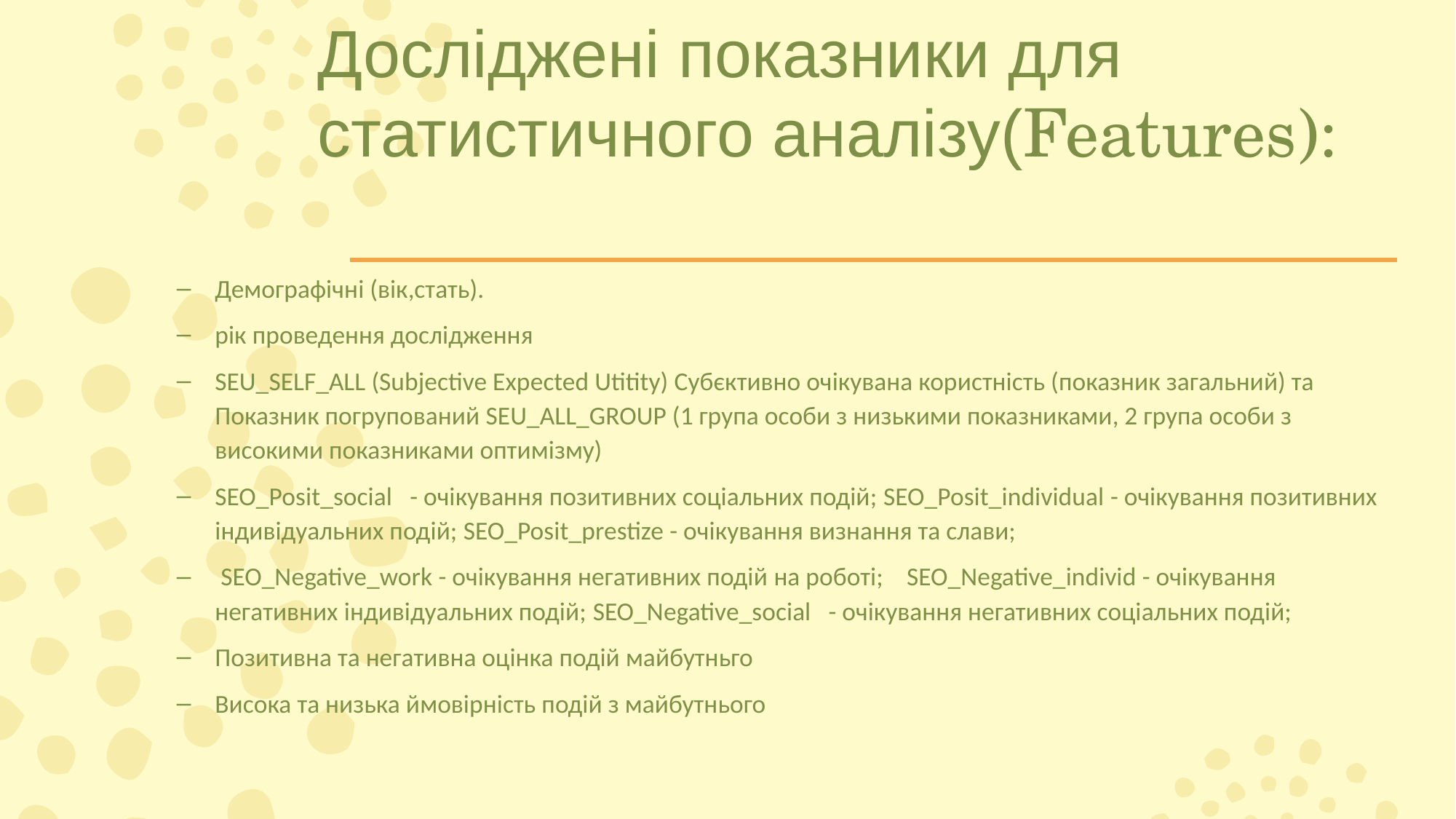

# Досліджені показники для статистичного аналізу(Features):
Демографічні (вік,стать).
рік проведення дослідження
SEU_SELF_ALL (Subjective Expected Utitity) Субєктивно очікувана користність (показник загальний) та Показник погрупований SEU_ALL_GROUP (1 група особи з низькими показниками, 2 група особи з високими показниками оптимізму)
SEO_Posit_social   - очікування позитивних соціальних подій; SEO_Posit_individual - очікування позитивних індивідуальних подій; SEO_Posit_prestize - очікування визнання та слави;
 SEO_Negative_work - очікування негативних подій на роботі;    SEO_Negative_individ - очікування негативних індивідуальних подій; SEO_Negative_social   - очікування негативних соціальних подій;
Позитивна та негативна оцінка подій майбутньго
Висока та низька ймовірність подій з майбутнього